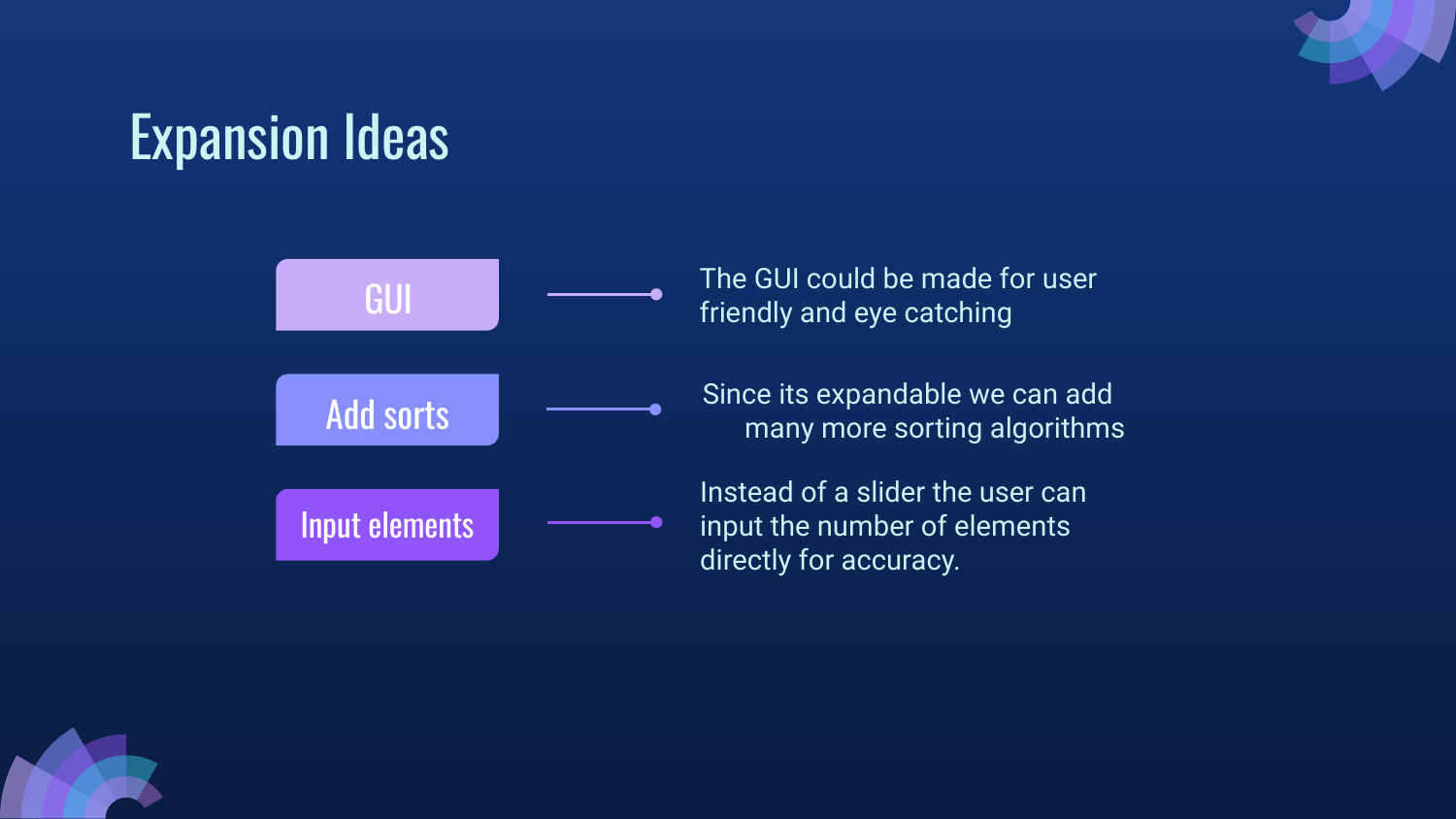

# Expansion Ideas
The GUI could be made for user friendly and eye catching

GUI
Since its expandable we can add          many more sorting algorithms

Add sorts
Instead of a slider the user can input the number of elements directly for accuracy.

Input elements